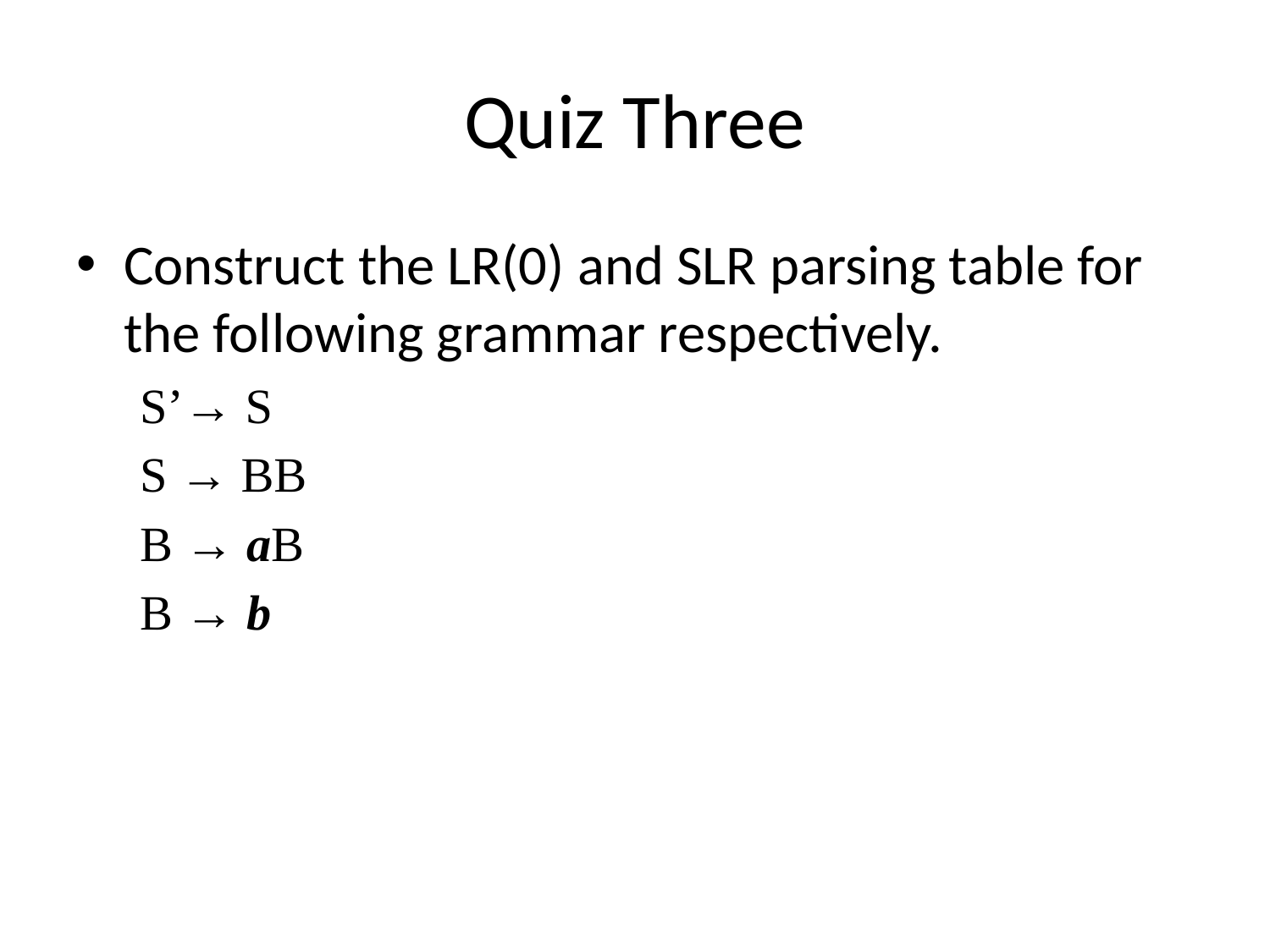

# Quiz Three
Construct the LR(0) and SLR parsing table for the following grammar respectively.
S’→ S
S → BB
B → aB
B → b